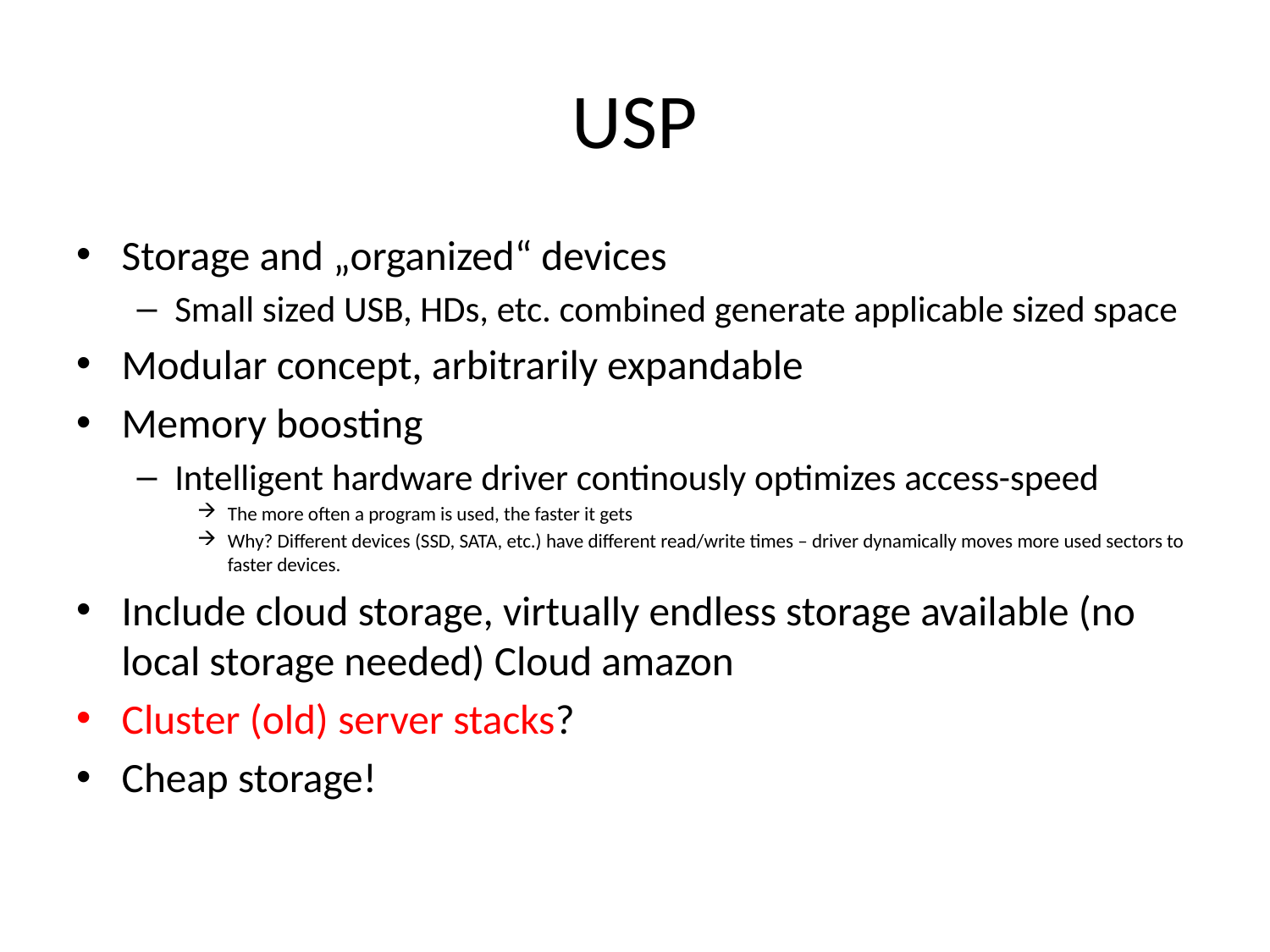

# USP
Storage and „organized“ devices
Small sized USB, HDs, etc. combined generate applicable sized space
Modular concept, arbitrarily expandable
Memory boosting
Intelligent hardware driver continously optimizes access-speed
The more often a program is used, the faster it gets
Why? Different devices (SSD, SATA, etc.) have different read/write times – driver dynamically moves more used sectors to faster devices.
Include cloud storage, virtually endless storage available (no local storage needed) Cloud amazon
Cluster (old) server stacks?
Cheap storage!